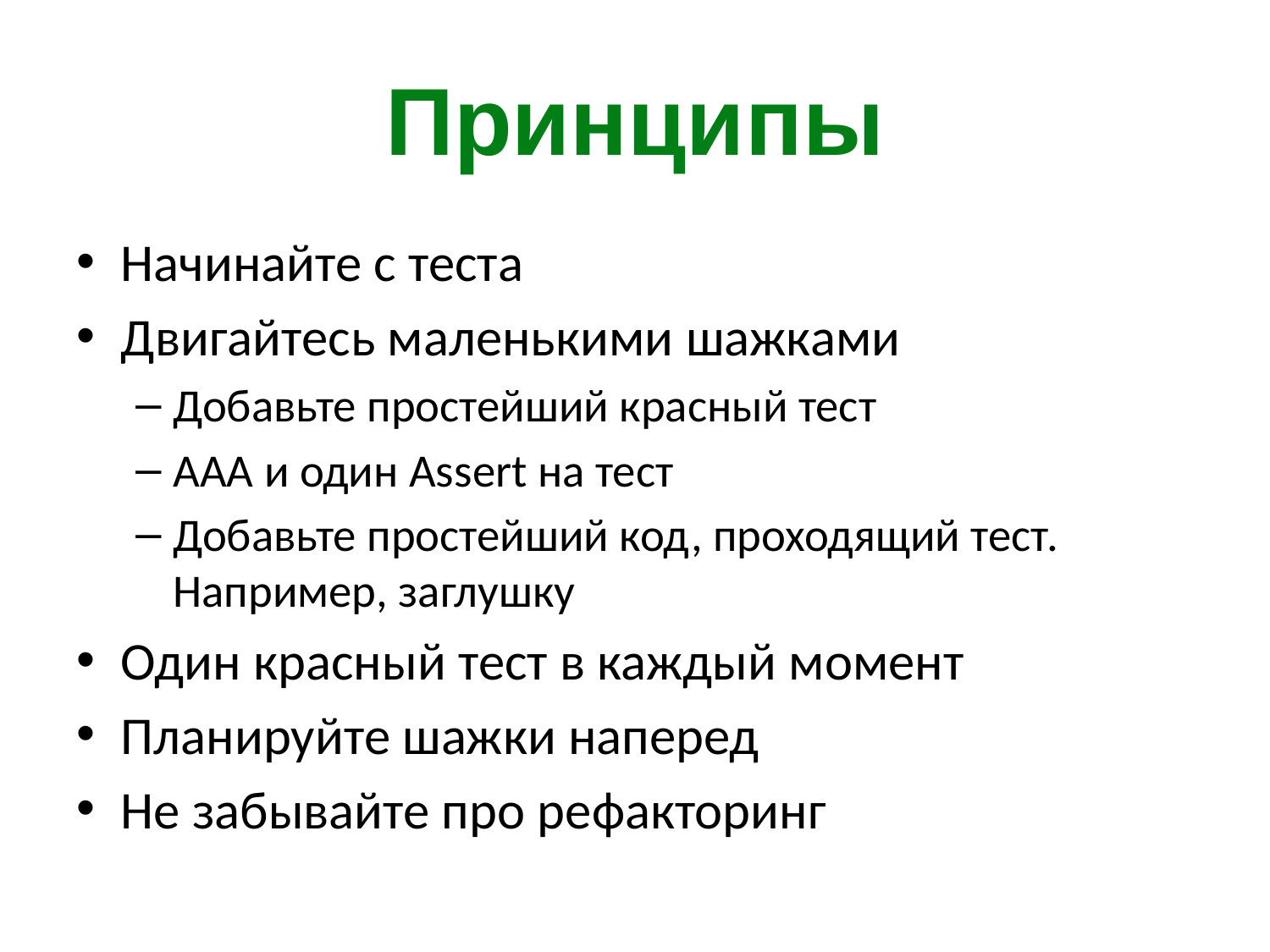

# Принципы
Начинайте с теста
Двигайтесь маленькими шажками
Добавьте простейший красный тест
AAA и один Assert на тест
Добавьте простейший код, проходящий тест. Например, заглушку
Один красный тест в каждый момент
Планируйте шажки наперед
Не забывайте про рефакторинг